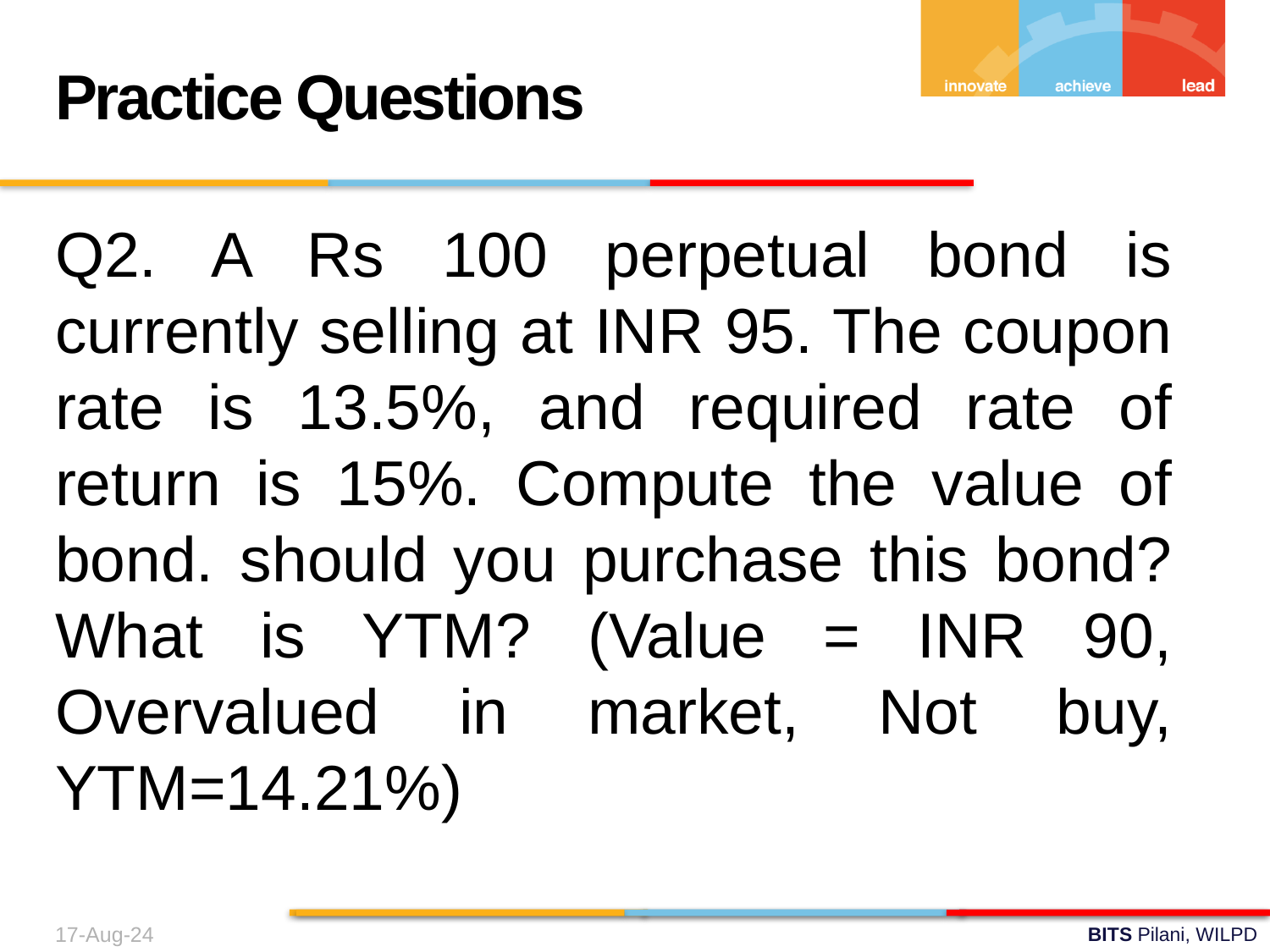

Practice Questions
Q2. A Rs 100 perpetual bond is currently selling at INR 95. The coupon rate is 13.5%, and required rate of return is 15%. Compute the value of bond. should you purchase this bond? What is YTM? (Value = INR 90, Overvalued in market, Not buy, YTM=14.21%)

17-Aug-24